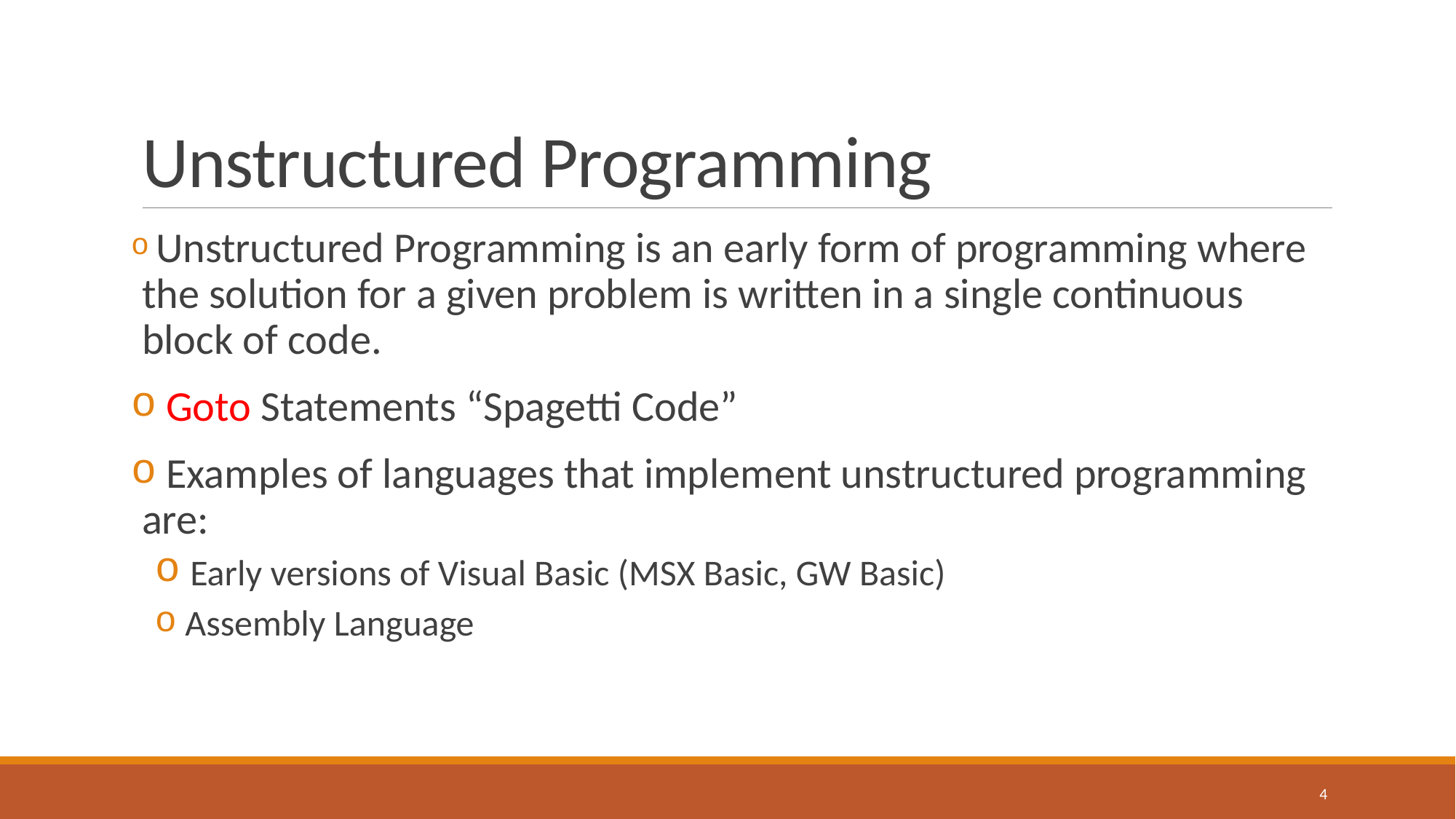

# Unstructured Programming
 Unstructured Programming is an early form of programming where the solution for a given problem is written in a single continuous block of code.
 Goto Statements “Spagetti Code”
 Examples of languages that implement unstructured programming are:
 Early versions of Visual Basic (MSX Basic, GW Basic)
 Assembly Language
4